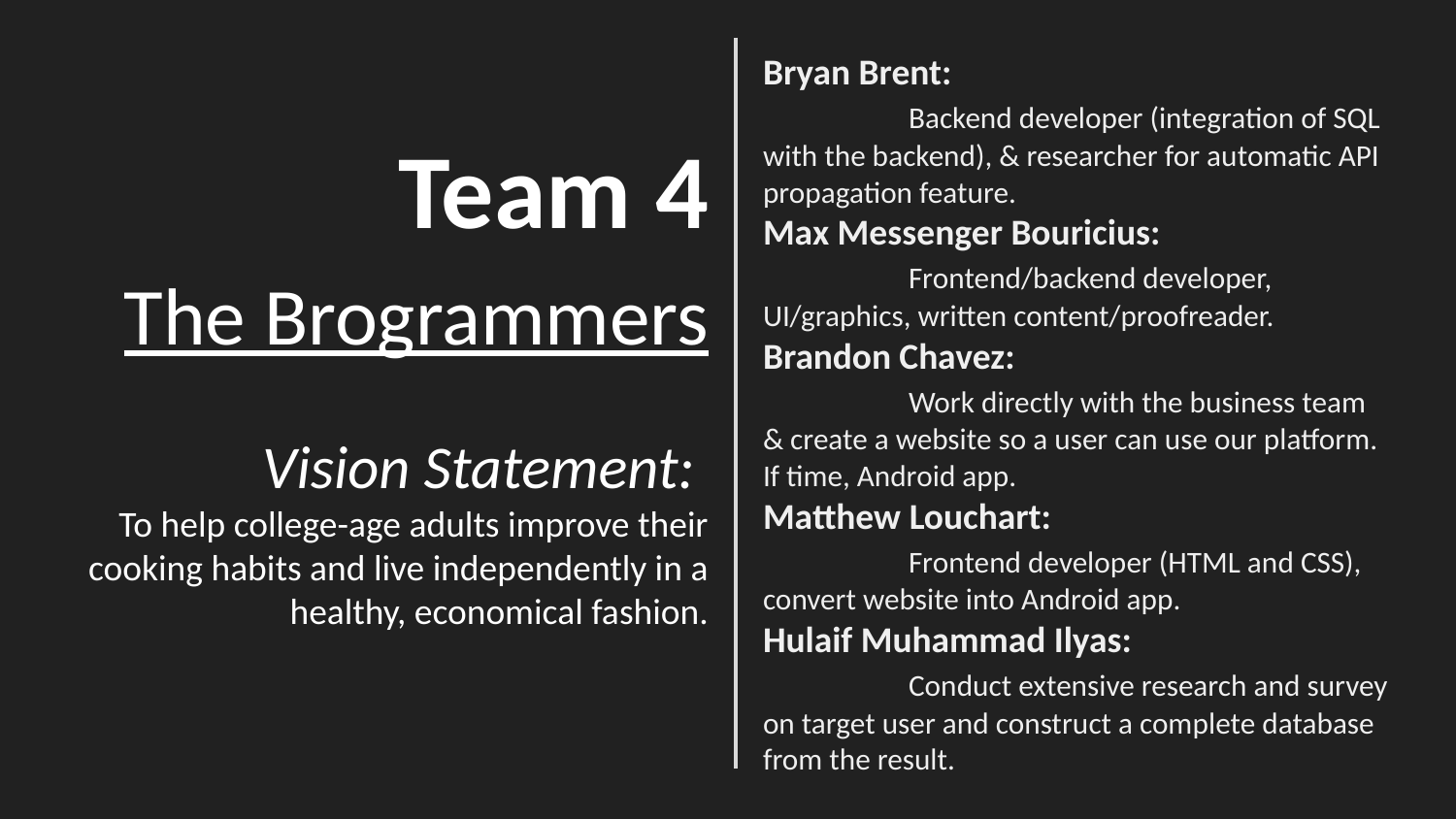

Bryan Brent:
	Backend developer (integration of SQL with the backend), & researcher for automatic API propagation feature.
Max Messenger Bouricius:
	Frontend/backend developer, UI/graphics, written content/proofreader.
Brandon Chavez:
	Work directly with the business team & create a website so a user can use our platform. If time, Android app.
Matthew Louchart:
	Frontend developer (HTML and CSS), convert website into Android app.
Hulaif Muhammad Ilyas:
	Conduct extensive research and survey on target user and construct a complete database from the result.
# Team 4
The Brogrammers

Vision Statement:
To help college-age adults improve their cooking habits and live independently in a healthy, economical fashion.